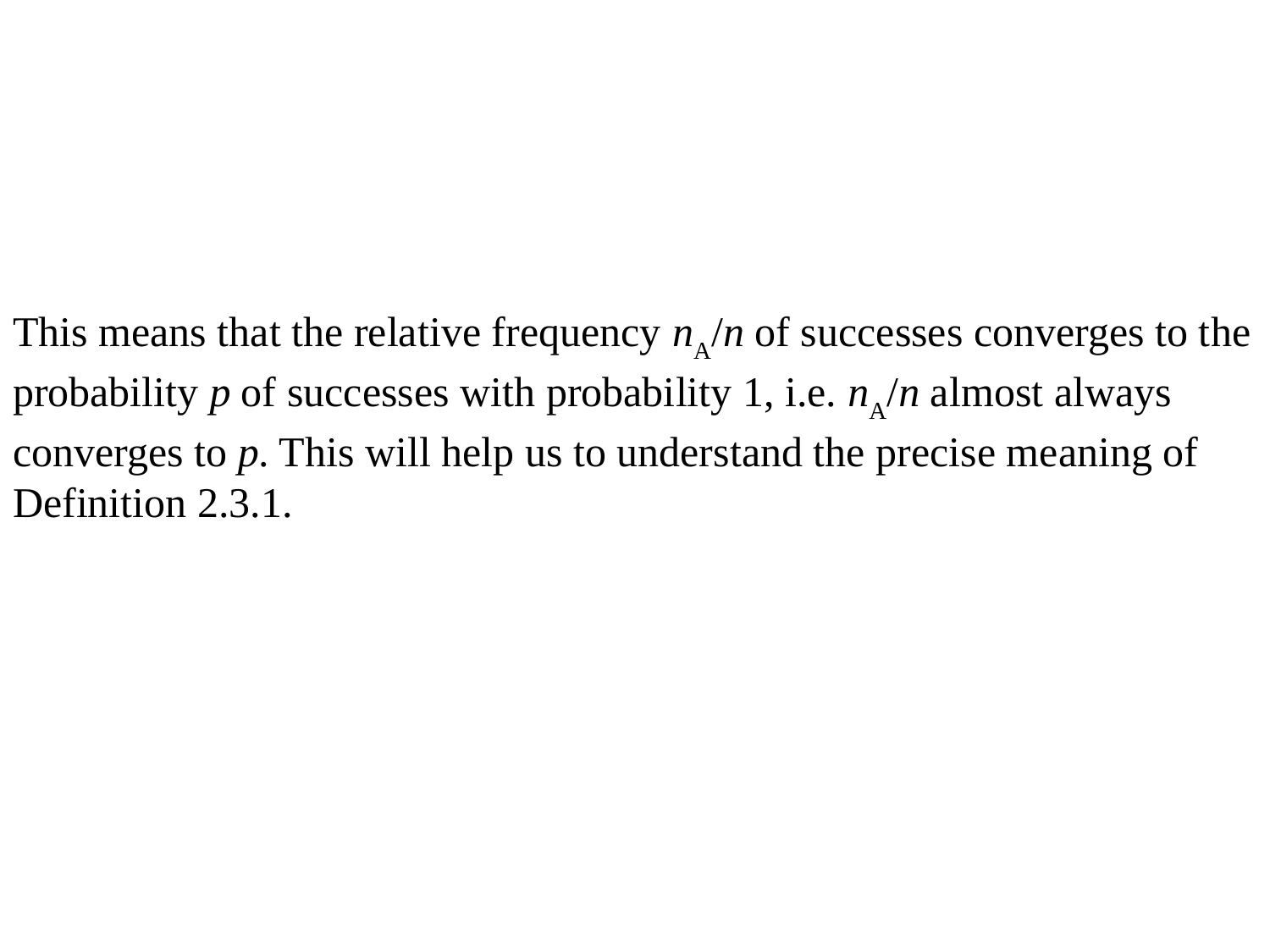

This means that the relative frequency nA/n of successes converges to the probability p of successes with probability 1, i.e. nA/n almost always converges to p. This will help us to understand the precise meaning of Definition 2.3.1.